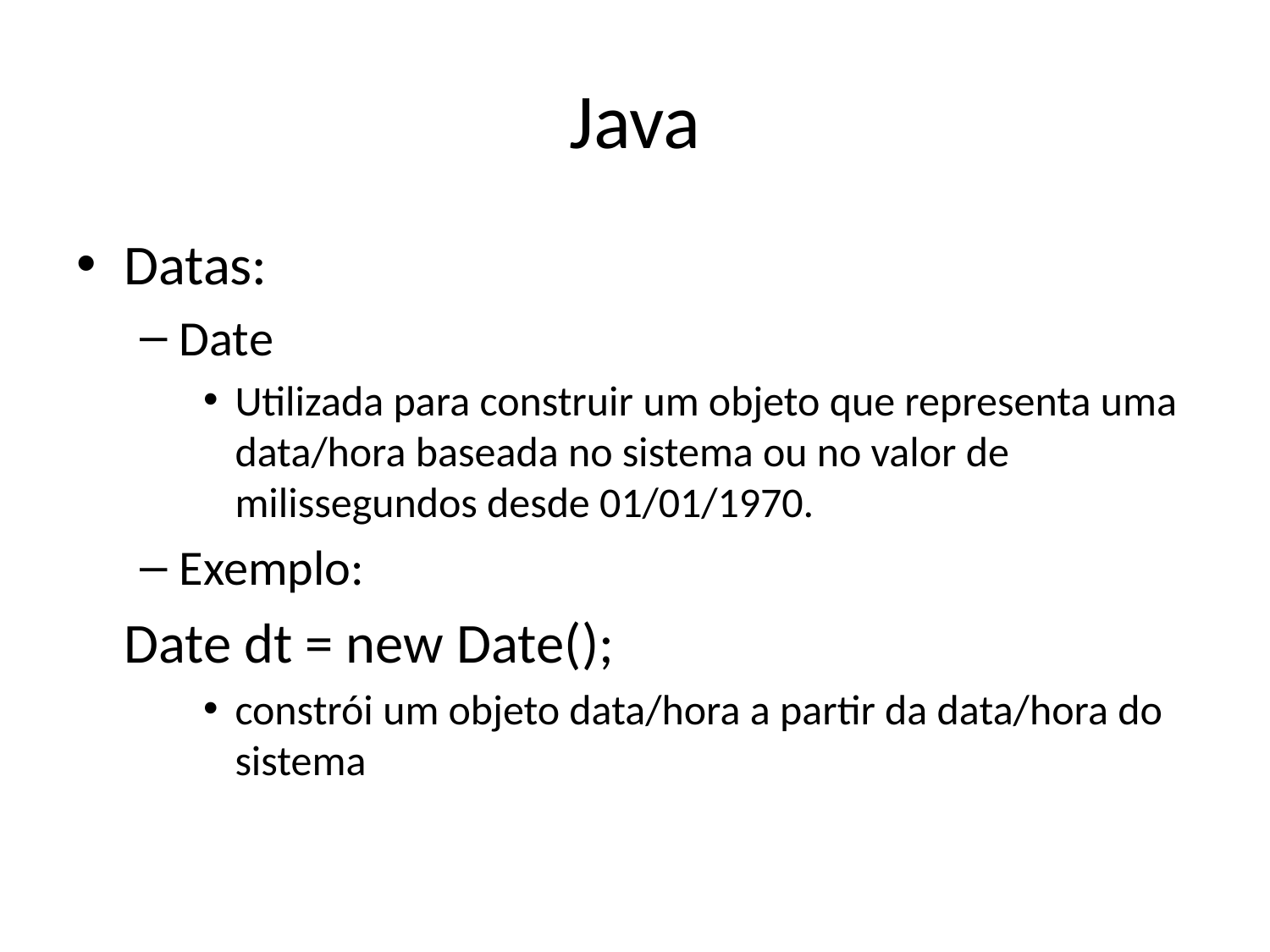

# Java
Datas:
Date
Utilizada para construir um objeto que representa uma data/hora baseada no sistema ou no valor de milissegundos desde 01/01/1970.
Exemplo:
	Date dt = new Date();
constrói um objeto data/hora a partir da data/hora do sistema